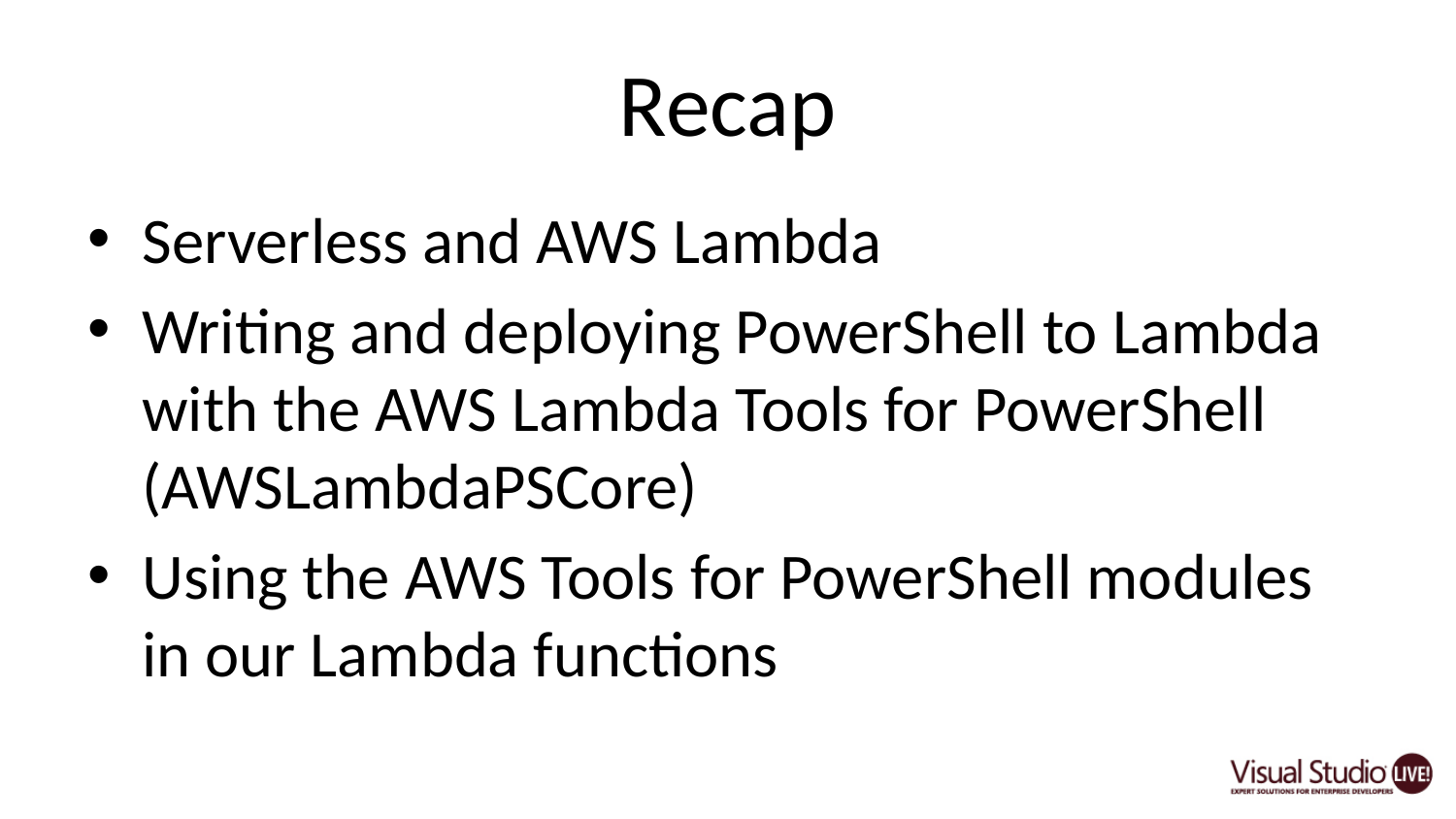

# Recap
Serverless and AWS Lambda
Writing and deploying PowerShell to Lambda with the AWS Lambda Tools for PowerShell (AWSLambdaPSCore)
Using the AWS Tools for PowerShell modules in our Lambda functions